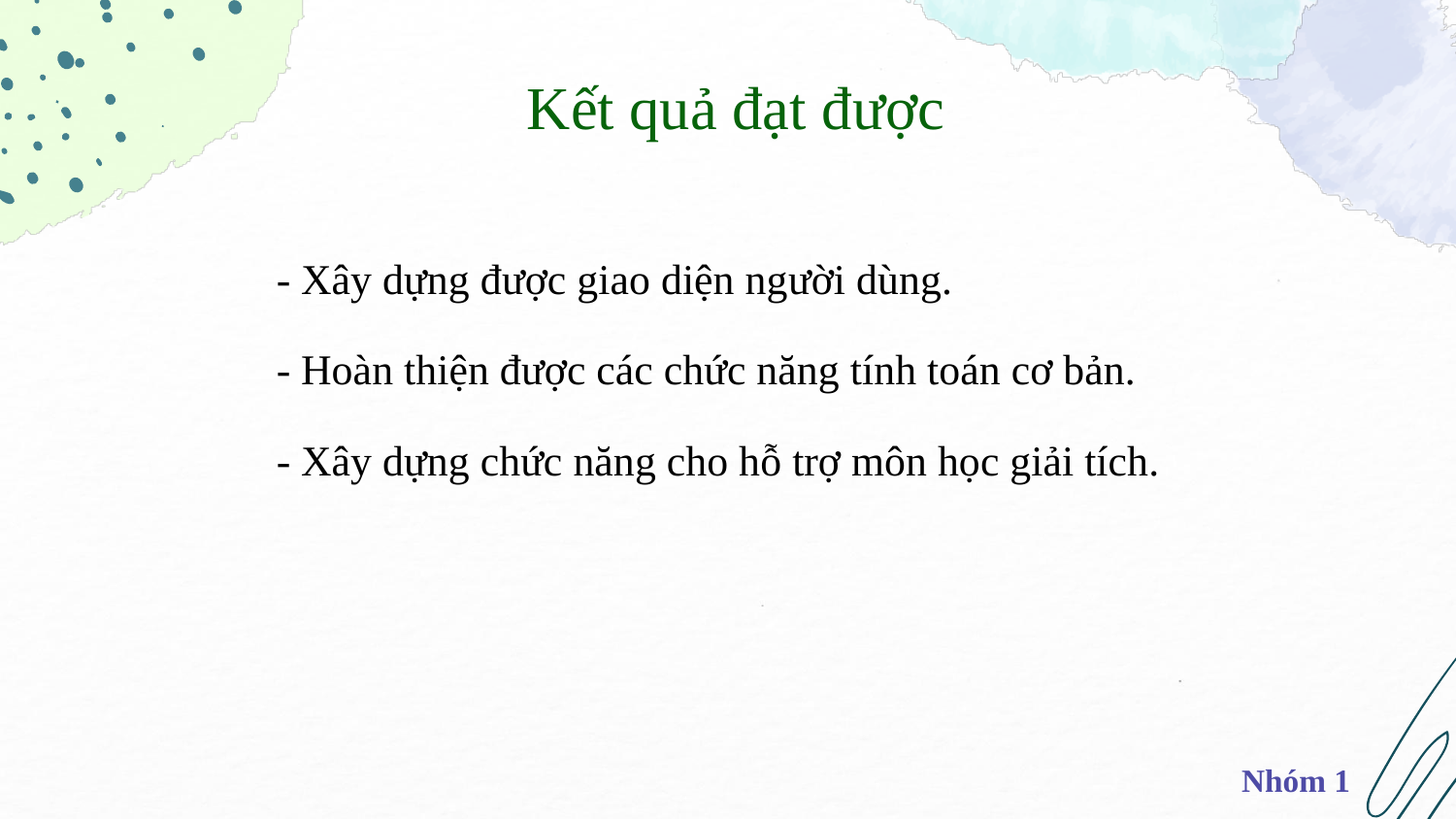

Kết quả đạt được
- Xây dựng được giao diện người dùng.
- Hoàn thiện được các chức năng tính toán cơ bản.
- Xây dựng chức năng cho hỗ trợ môn học giải tích.
Nhóm 1